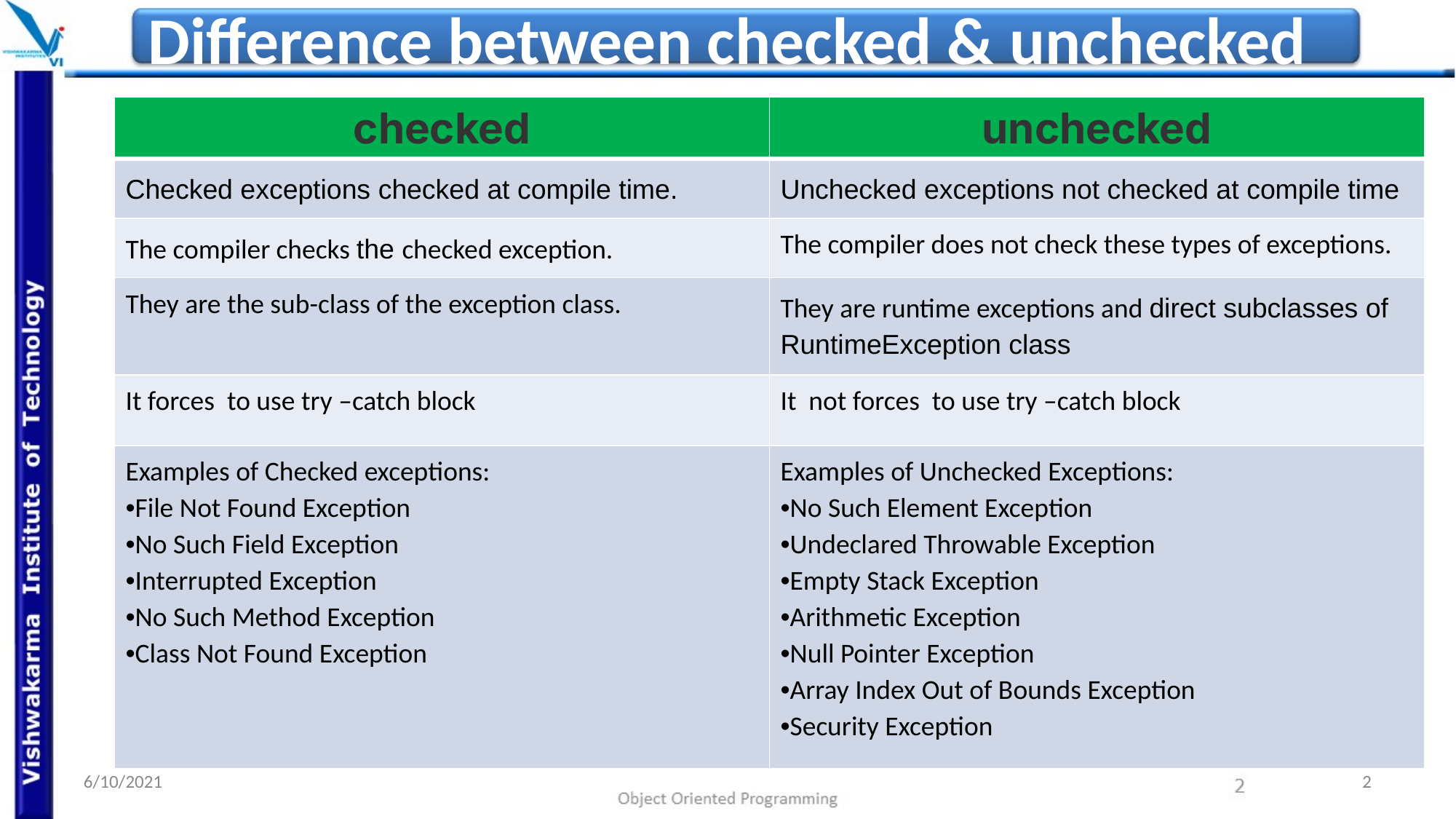

# Difference between checked & unchecked
| checked | unchecked |
| --- | --- |
| Checked exceptions checked at compile time. | Unchecked exceptions not checked at compile time |
| The compiler checks the checked exception. | The compiler does not check these types of exceptions. |
| They are the sub-class of the exception class. | They are runtime exceptions and direct subclasses of RuntimeException class |
| It forces to use try –catch block | It not forces to use try –catch block |
| Examples of Checked exceptions: •File Not Found Exception •No Such Field Exception •Interrupted Exception •No Such Method Exception •Class Not Found Exception | Examples of Unchecked Exceptions: •No Such Element Exception •Undeclared Throwable Exception •Empty Stack Exception •Arithmetic Exception •Null Pointer Exception •Array Index Out of Bounds Exception •Security Exception |
6/10/2021
2